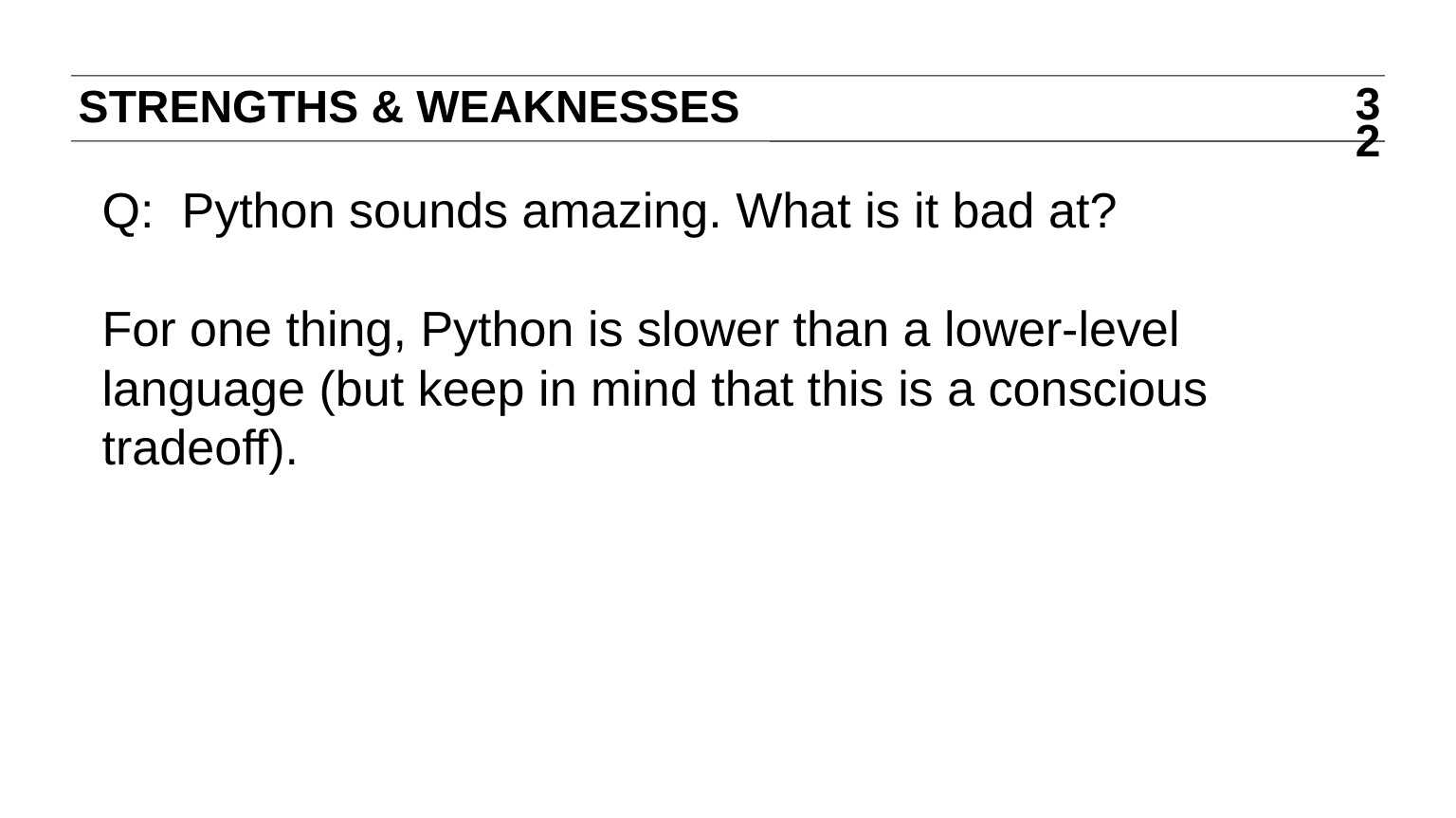

Strengths & weaknesses
32
Q:  Python sounds amazing. What is it bad at?

For one thing, Python is slower than a lower-level language (but keep in mind that this is a conscious tradeoff).